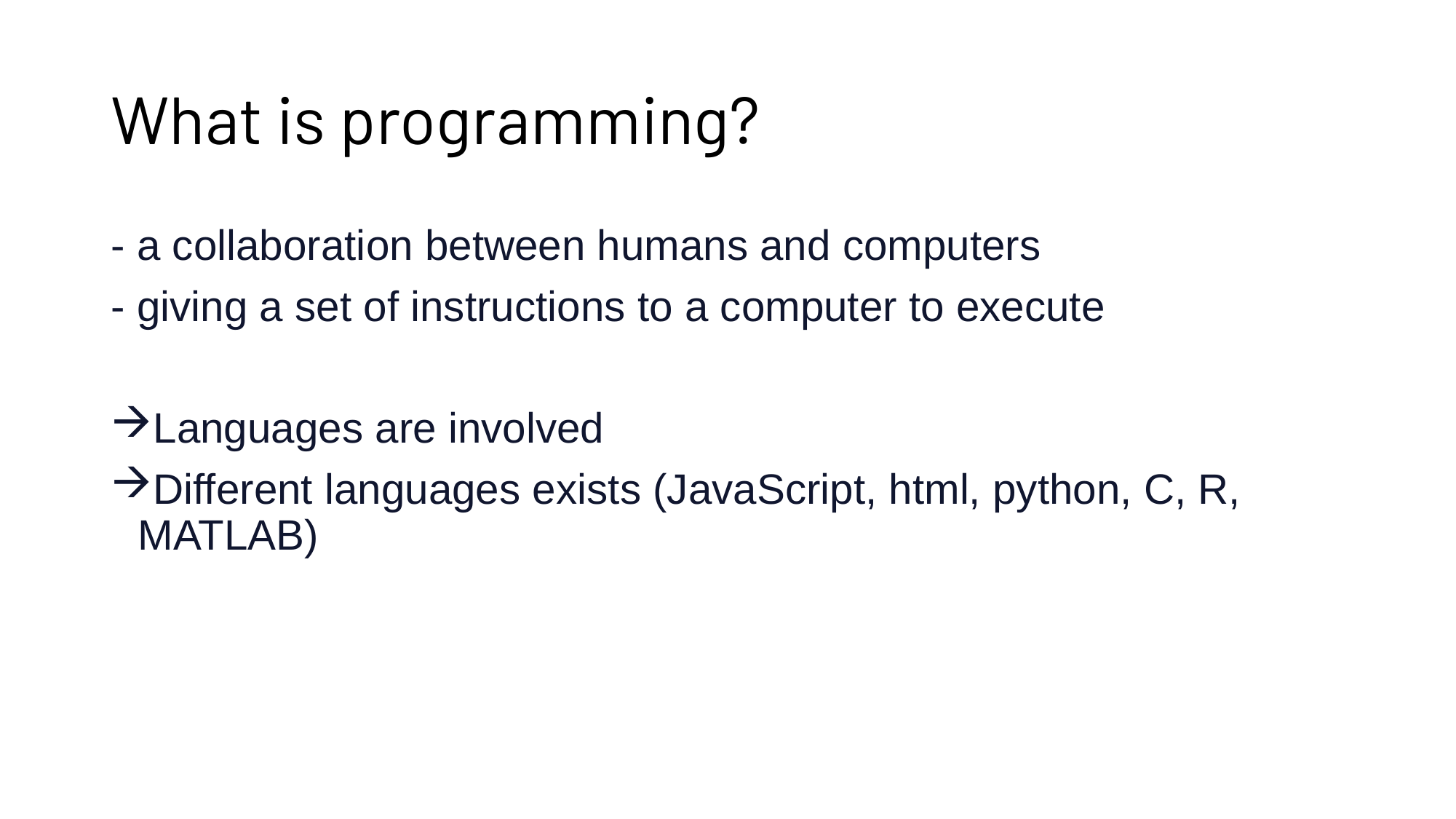

# What is programming?
- a collaboration between humans and computers
- giving a set of instructions to a computer to execute

Languages are involved
Different languages exists (JavaScript, html, python, C, R, MATLAB)